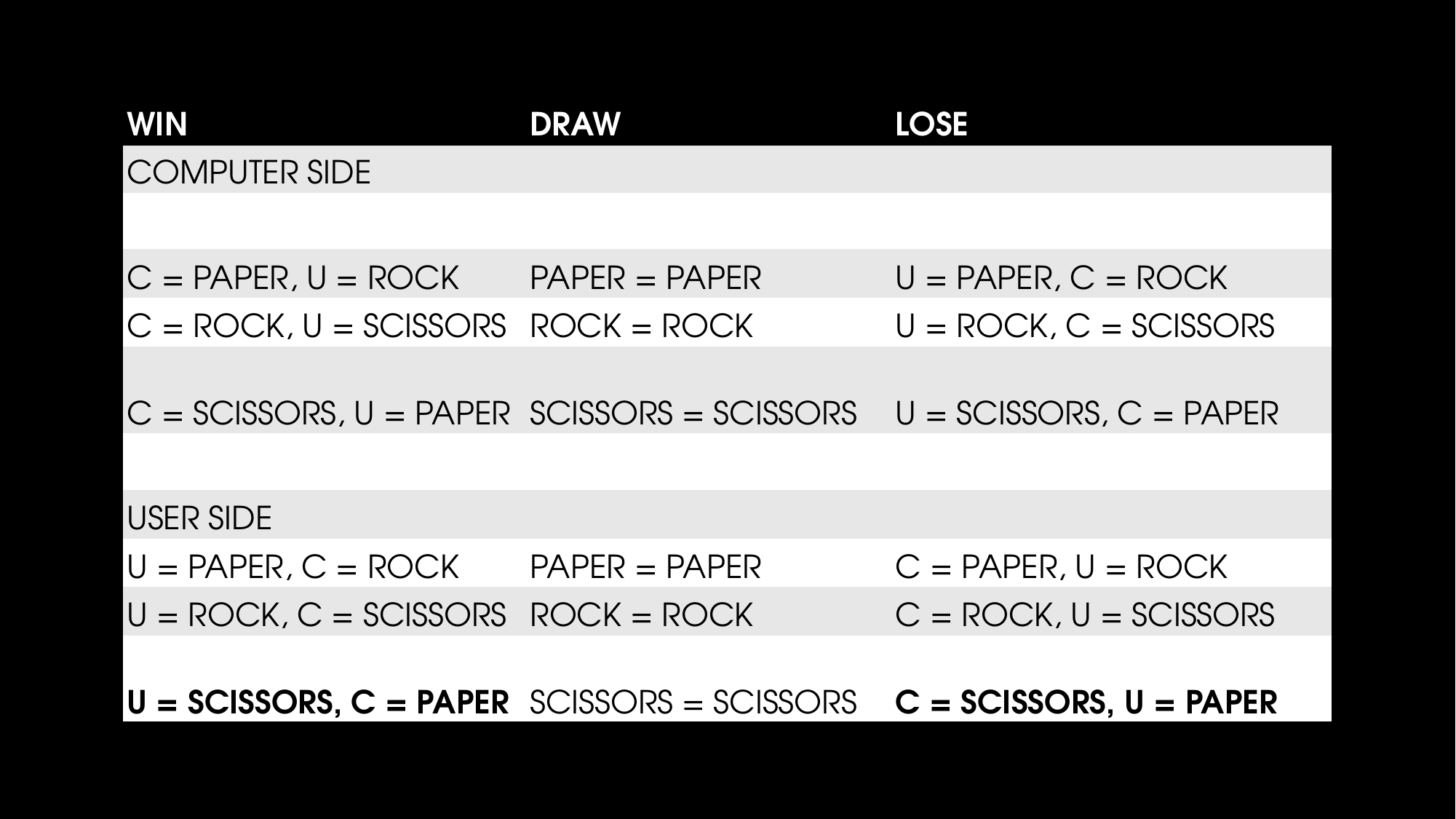

| WIN | DRAW | LOSE |
| --- | --- | --- |
| COMPUTER SIDE |  |  |
|  |  |  |
| C = PAPER, U = ROCK | PAPER = PAPER | U = PAPER, C = ROCK |
| C = ROCK, U = SCISSORS | ROCK = ROCK | U = ROCK, C = SCISSORS |
| C = SCISSORS, U = PAPER | SCISSORS = SCISSORS | U = SCISSORS, C = PAPER |
|  |  |  |
| USER SIDE |  |  |
| U = PAPER, C = ROCK | PAPER = PAPER | C = PAPER, U = ROCK |
| U = ROCK, C = SCISSORS | ROCK = ROCK | C = ROCK, U = SCISSORS |
| U = SCISSORS, C = PAPER | SCISSORS = SCISSORS | C = SCISSORS, U = PAPER |